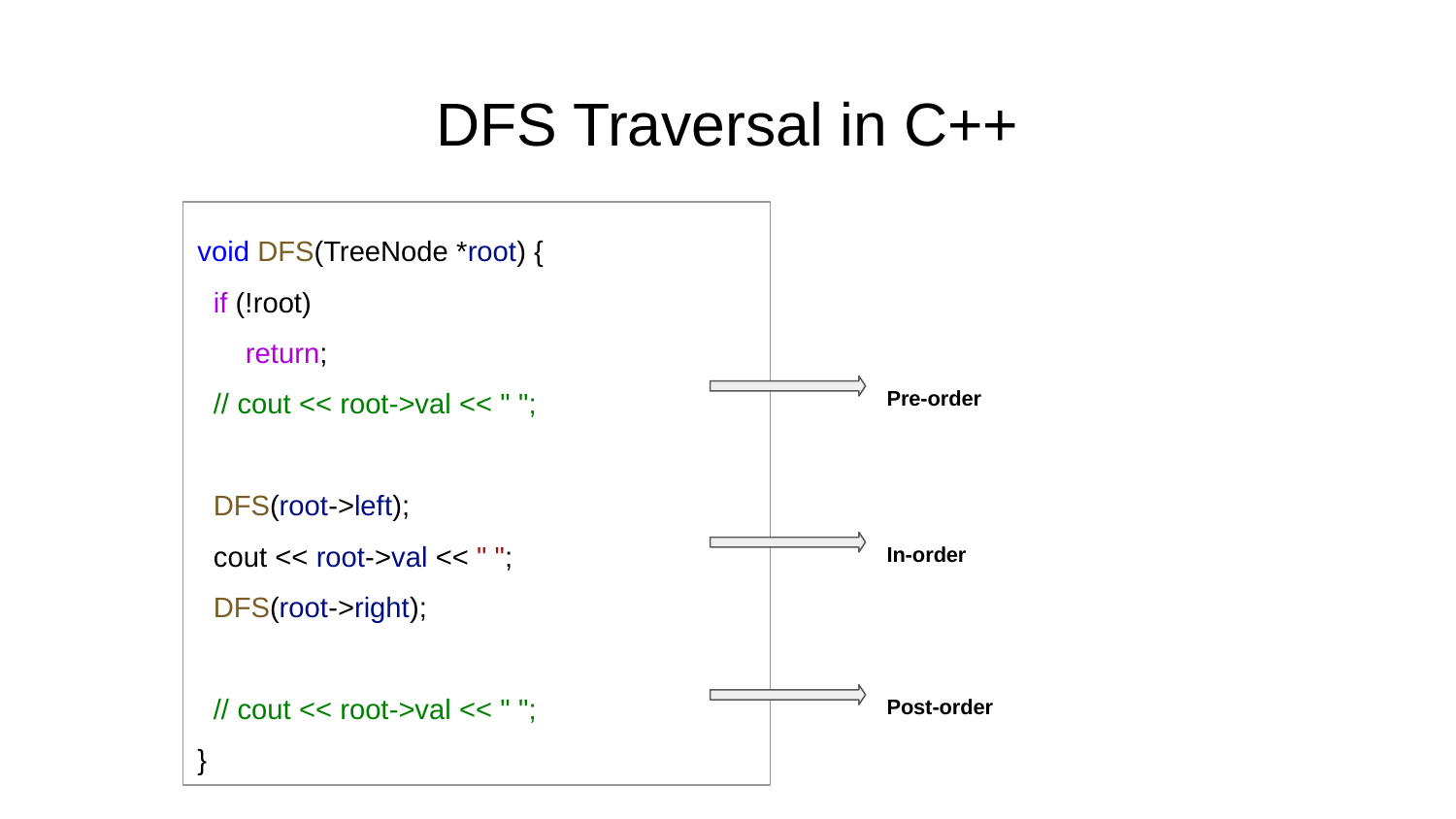

# DFS Traversal in C++
void DFS(TreeNode *root) {
  if (!root)
      return;
  // cout << root->val << " ";

  DFS(root->left);
  cout << root->val << " ";
  DFS(root->right);

  // cout << root->val << " ";
}

Pre-order

In-order

Post-order